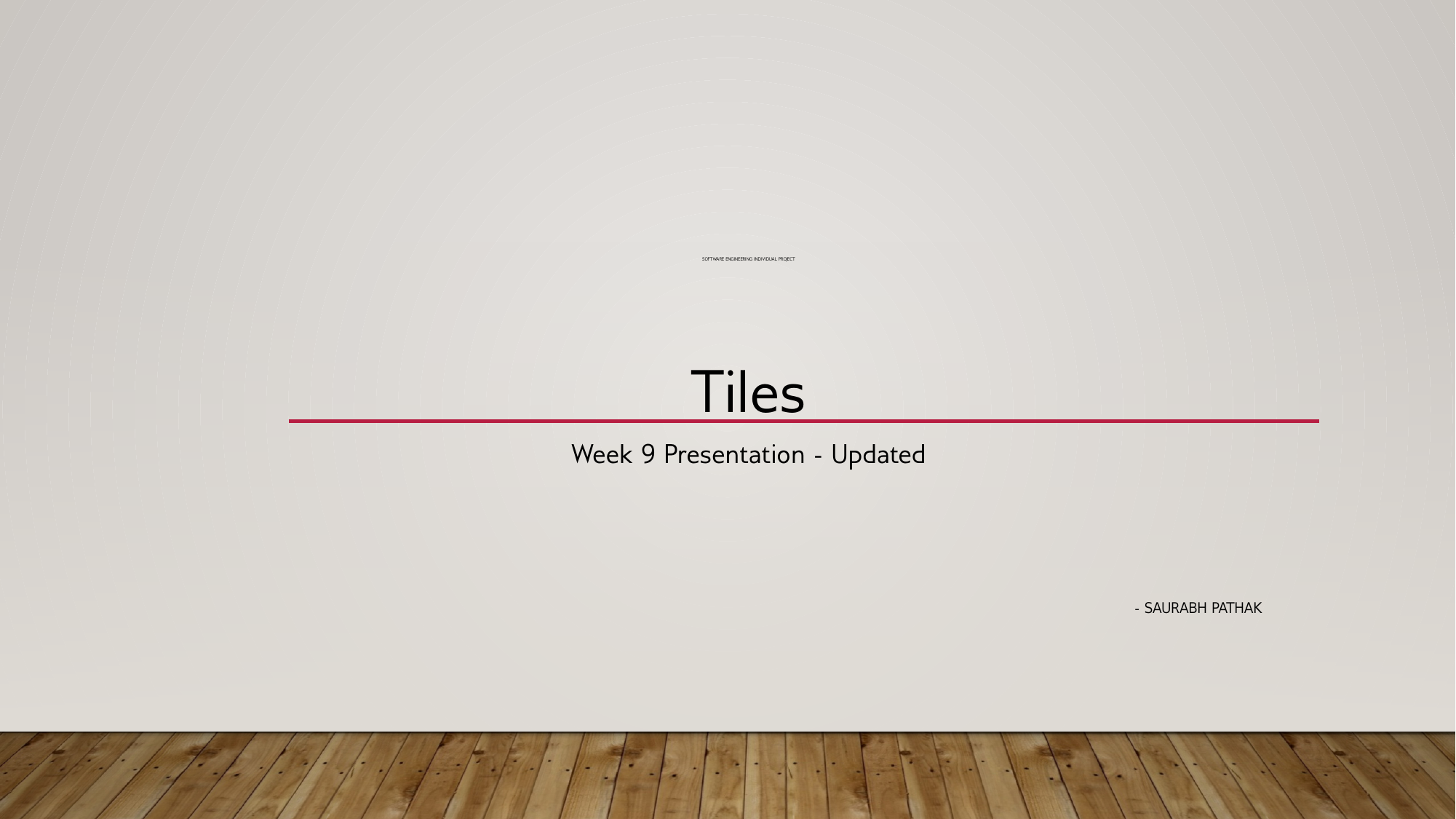

# Software Engineering Individual Project
Tiles
Week 9 Presentation - Updated
- Saurabh Pathak